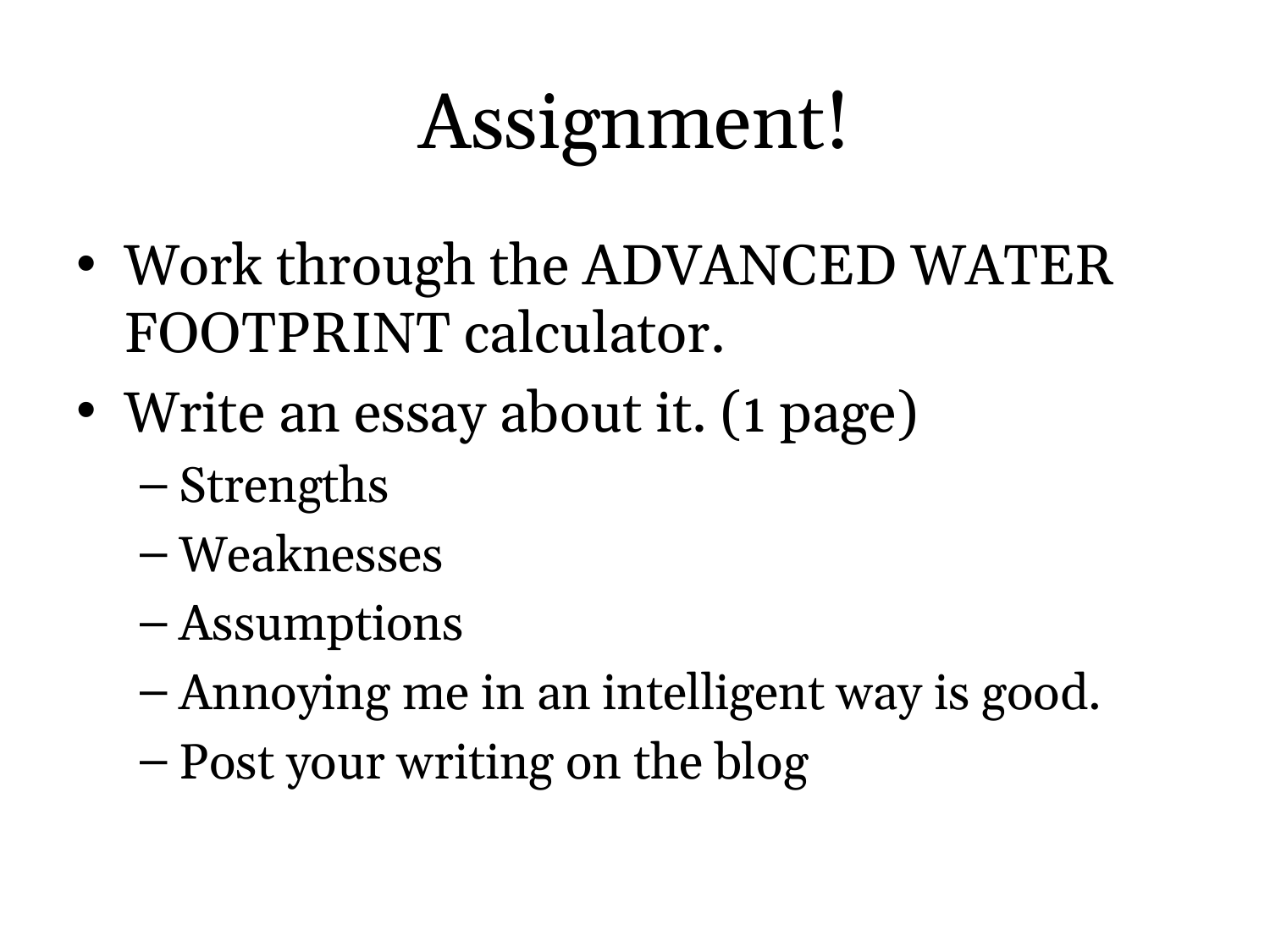

# Assignment!
Work through the ADVANCED WATER FOOTPRINT calculator.
Write an essay about it. (1 page)
Strengths
Weaknesses
Assumptions
Annoying me in an intelligent way is good.
Post your writing on the blog